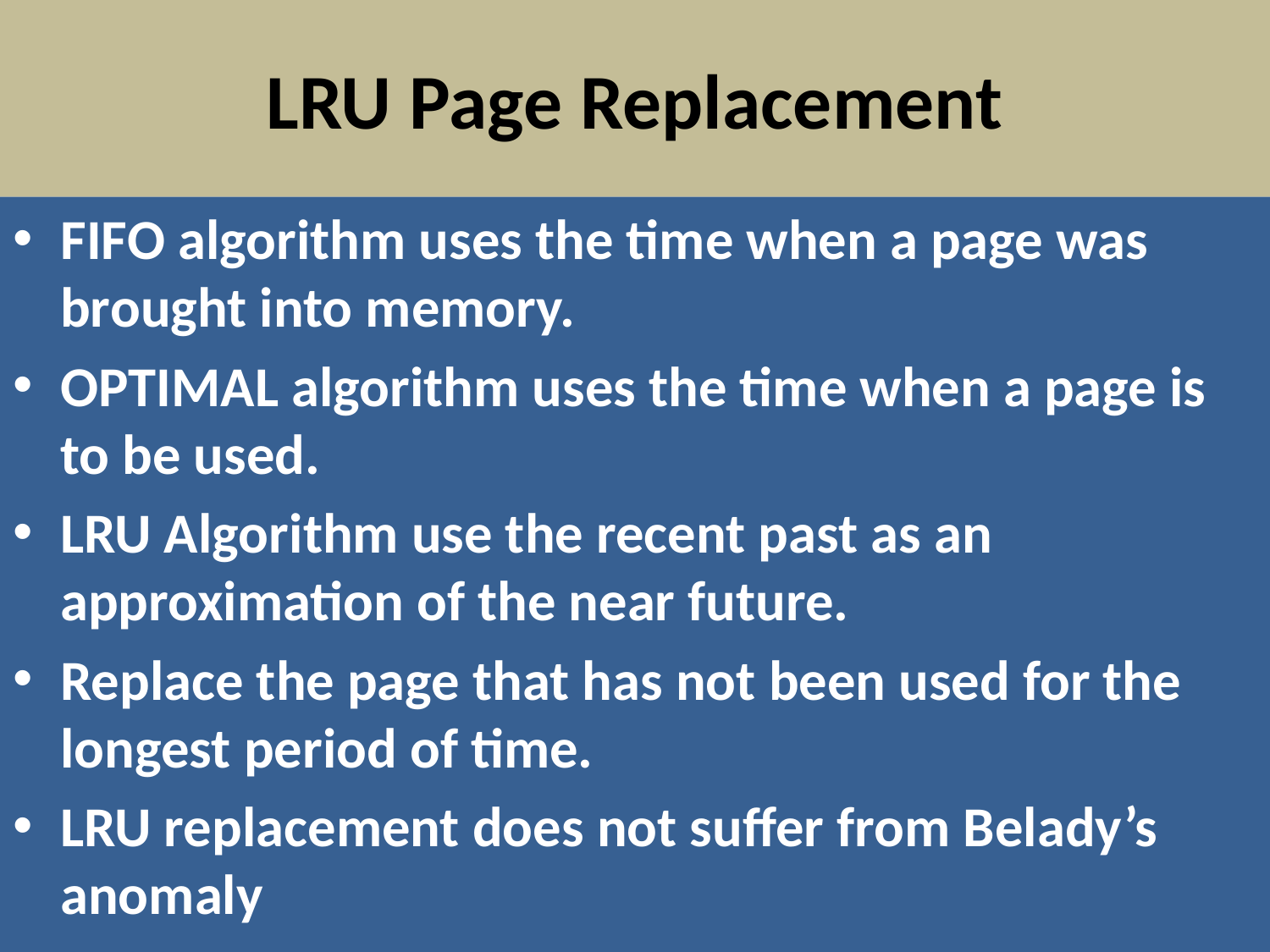

# LRU Page Replacement
FIFO algorithm uses the time when a page was brought into memory.
OPTIMAL algorithm uses the time when a page is to be used.
LRU Algorithm use the recent past as an approximation of the near future.
Replace the page that has not been used for the longest period of time.
LRU replacement does not suffer from Belady’s anomaly